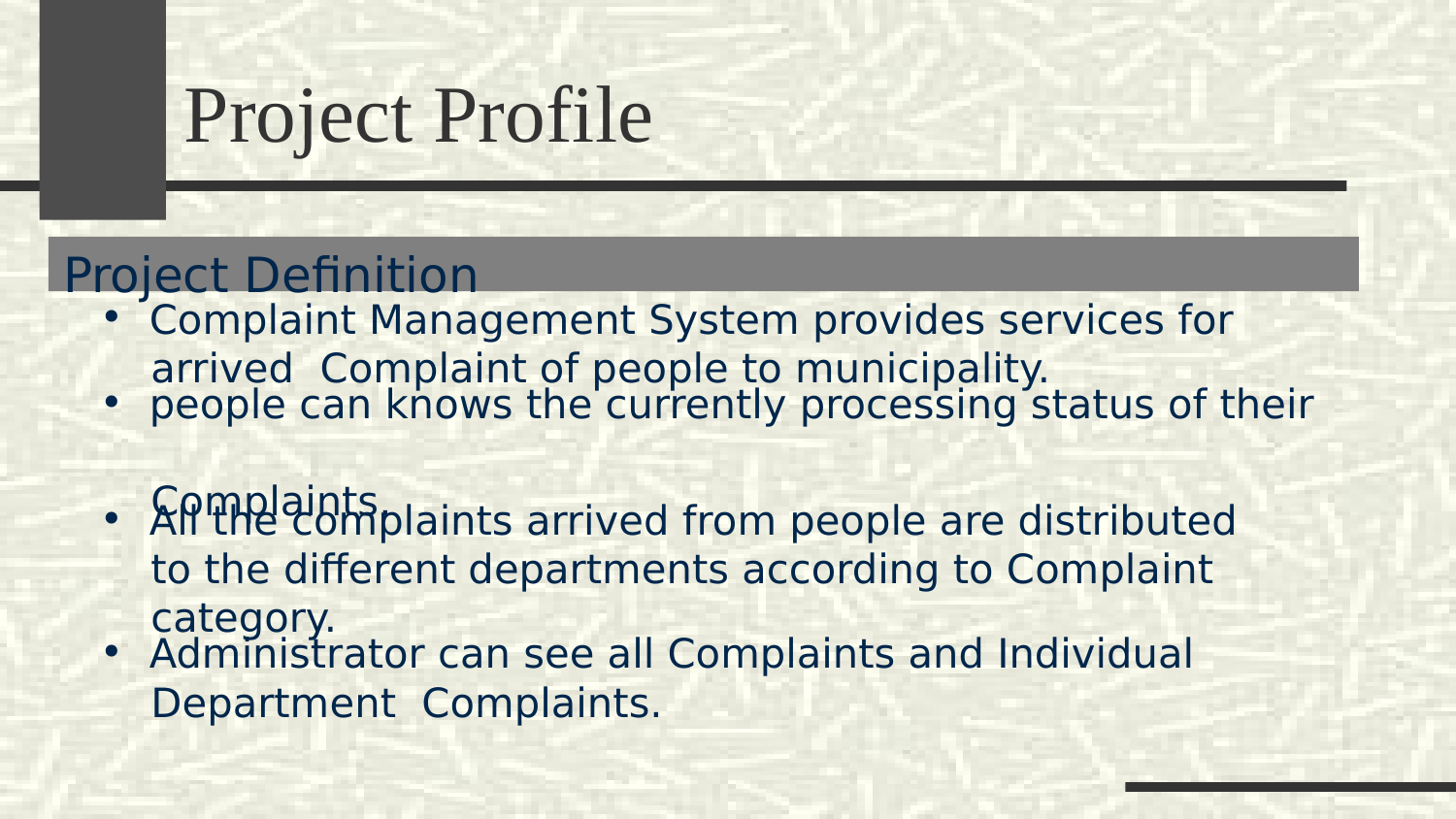

Project Profile
Project Definition
  Complaint Management System provides services for
    arrived  Complaint of people to municipality.
  people can knows the currently processing status of their
    Complaints.
  All the complaints arrived from people are distributed
    to the different departments according to Complaint
    category.
  Administrator can see all Complaints and Individual
    Department  Complaints.